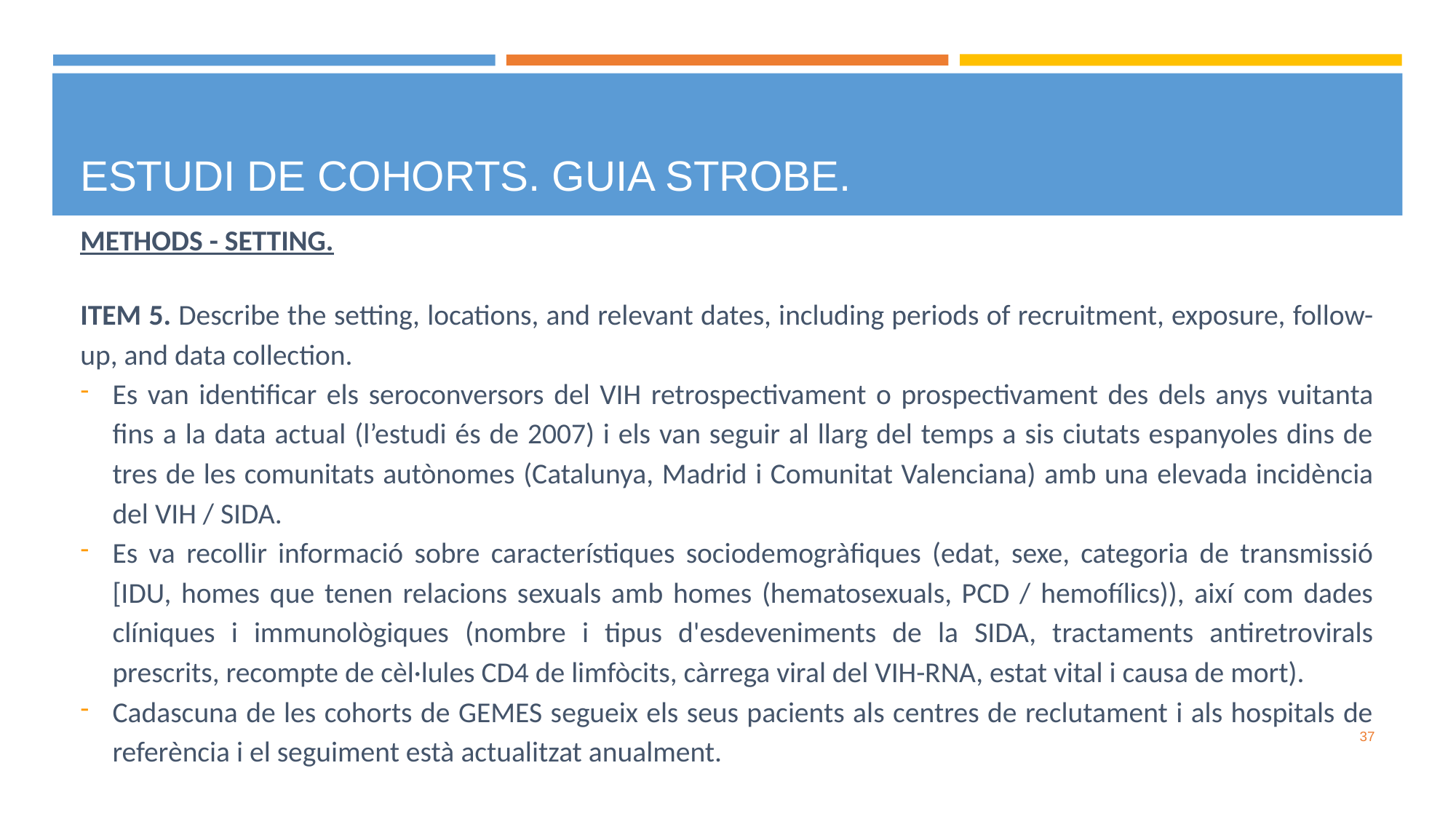

# ESTUDI DE COHORTS. GUIA STROBE.
METHODS - SETTING.

ITEM 5. Describe the setting, locations, and relevant dates, including periods of recruitment, exposure, follow-up, and data collection.
Es van identificar els seroconversors del VIH retrospectivament o prospectivament des dels anys vuitanta fins a la data actual (l’estudi és de 2007) i els van seguir al llarg del temps a sis ciutats espanyoles dins de tres de les comunitats autònomes (Catalunya, Madrid i Comunitat Valenciana) amb una elevada incidència del VIH / SIDA.
Es va recollir informació sobre característiques sociodemogràfiques (edat, sexe, categoria de transmissió [IDU, homes que tenen relacions sexuals amb homes (hematosexuals, PCD / hemofílics)), així com dades clíniques i immunològiques (nombre i tipus d'esdeveniments de la SIDA, tractaments antiretrovirals prescrits, recompte de cèl·lules CD4 de limfòcits, càrrega viral del VIH-RNA, estat vital i causa de mort).
Cadascuna de les cohorts de GEMES segueix els seus pacients als centres de reclutament i als hospitals de referència i el seguiment està actualitzat anualment.

37